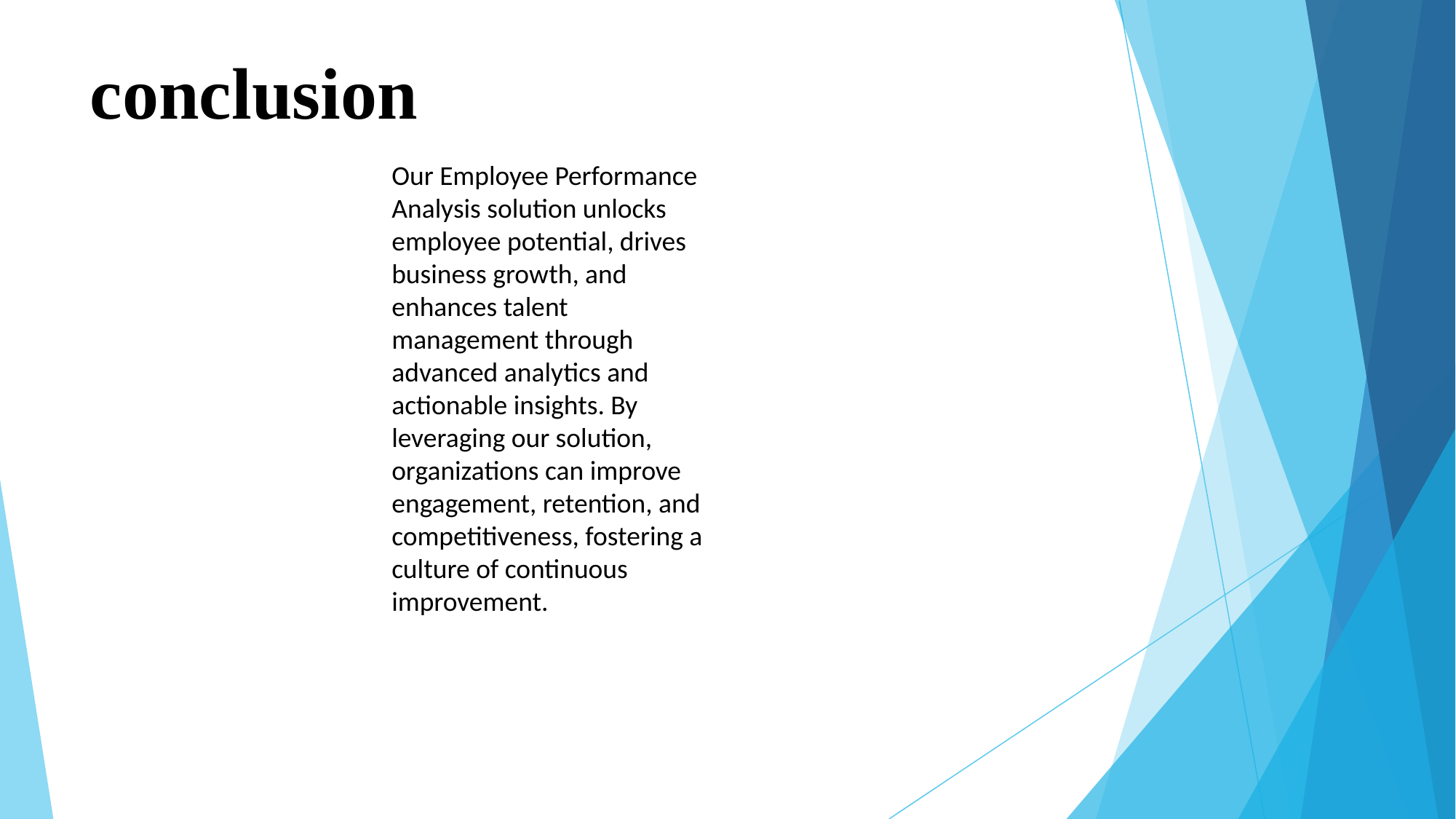

# conclusion
Our Employee Performance Analysis solution unlocks employee potential, drives business growth, and enhances talent management through advanced analytics and actionable insights. By leveraging our solution, organizations can improve engagement, retention, and competitiveness, fostering a culture of continuous improvement.